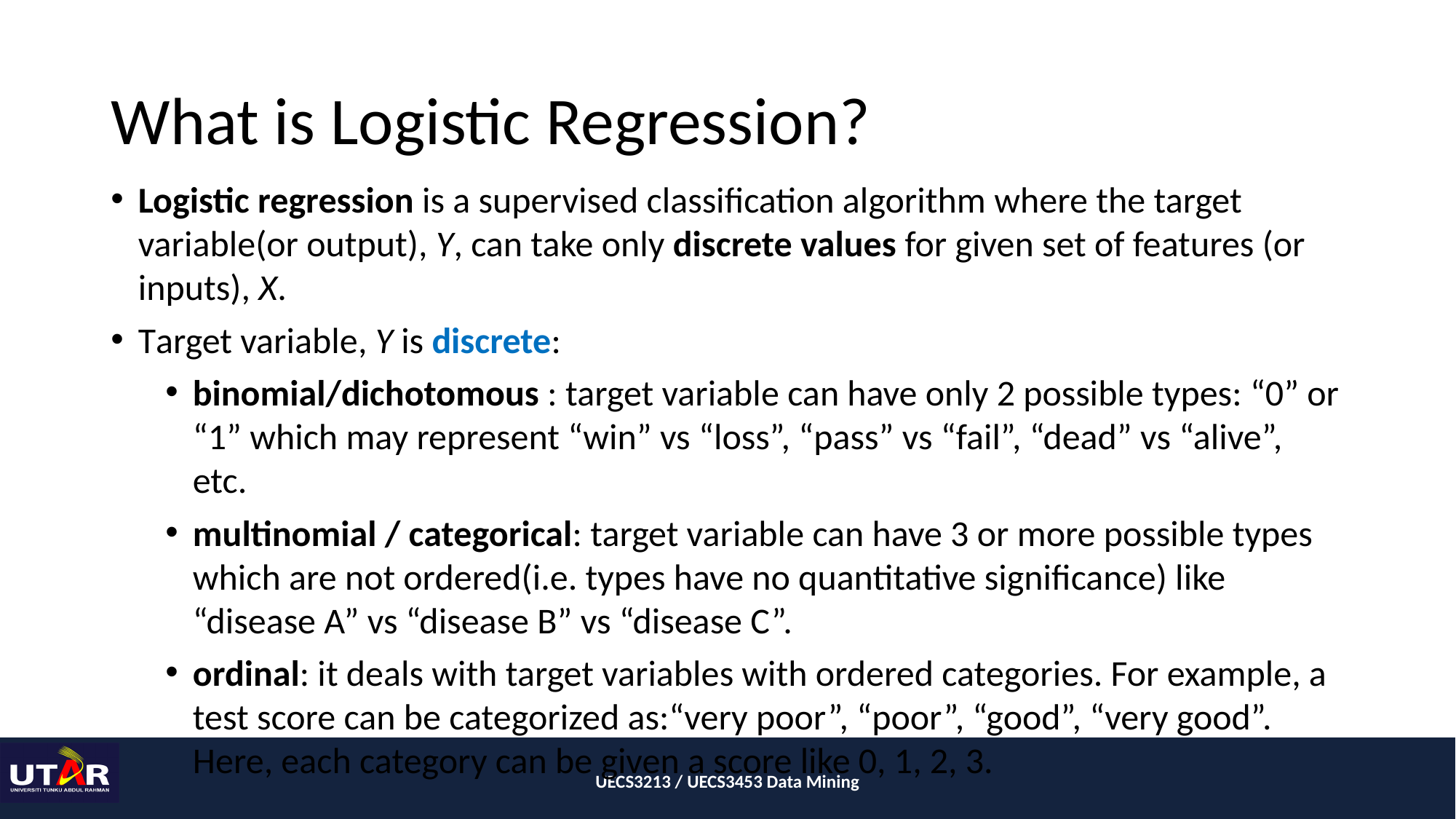

# What is Logistic Regression?
Logistic regression is a supervised classification algorithm where the target variable(or output), Y, can take only discrete values for given set of features (or inputs), X.
Target variable, Y is discrete:
binomial/dichotomous : target variable can have only 2 possible types: “0” or “1” which may represent “win” vs “loss”, “pass” vs “fail”, “dead” vs “alive”, etc.
multinomial / categorical: target variable can have 3 or more possible types which are not ordered(i.e. types have no quantitative significance) like “disease A” vs “disease B” vs “disease C”.
ordinal: it deals with target variables with ordered categories. For example, a test score can be categorized as:“very poor”, “poor”, “good”, “very good”. Here, each category can be given a score like 0, 1, 2, 3.
UECS3213 / UECS3453 Data Mining
67